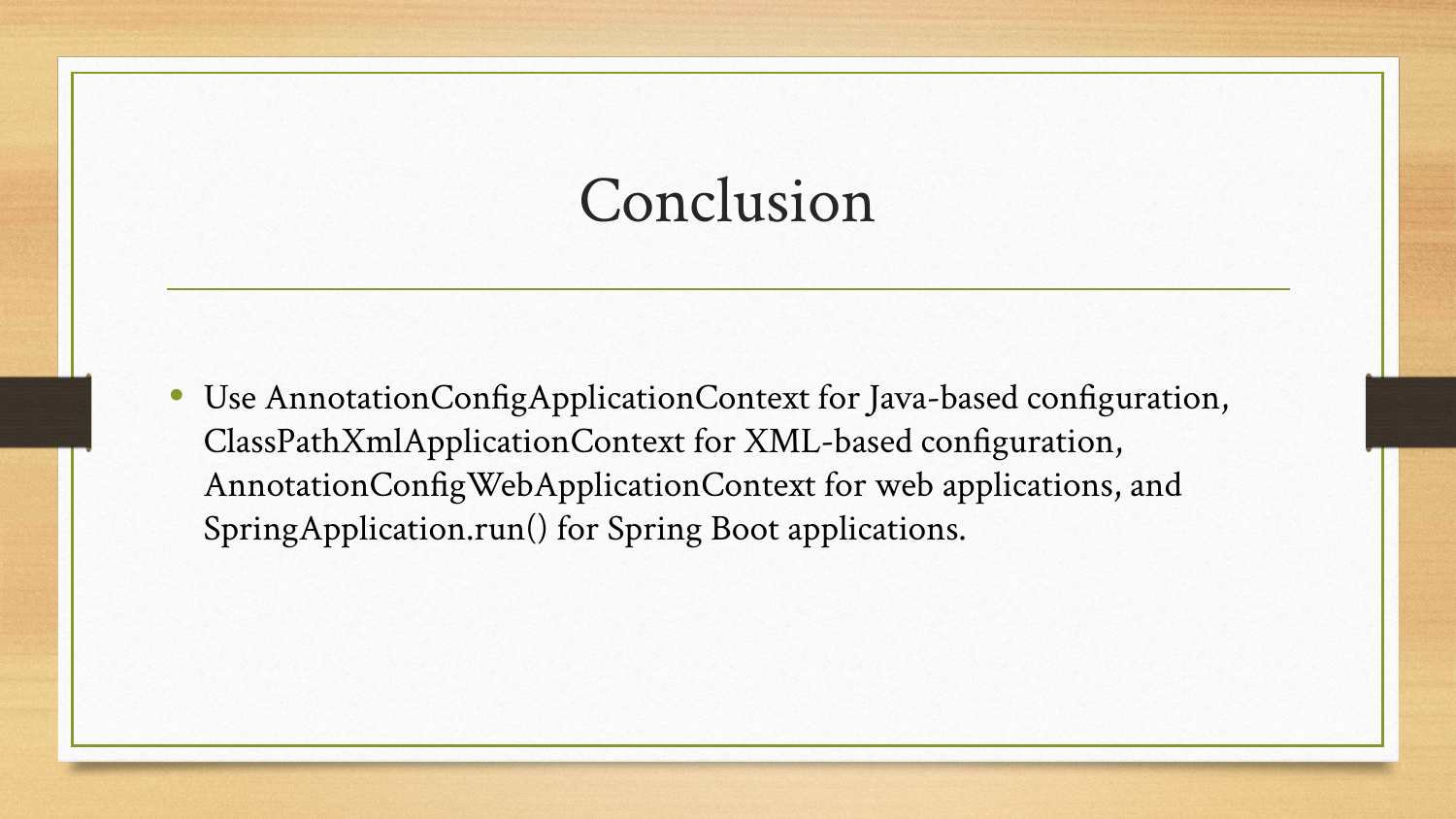

# Conclusion

Use AnnotationConfigApplicationContext for Java-based configuration, ClassPathXmlApplicationContext for XML-based configuration, AnnotationConfigWebApplicationContext for web applications, and SpringApplication.run() for Spring Boot applications.